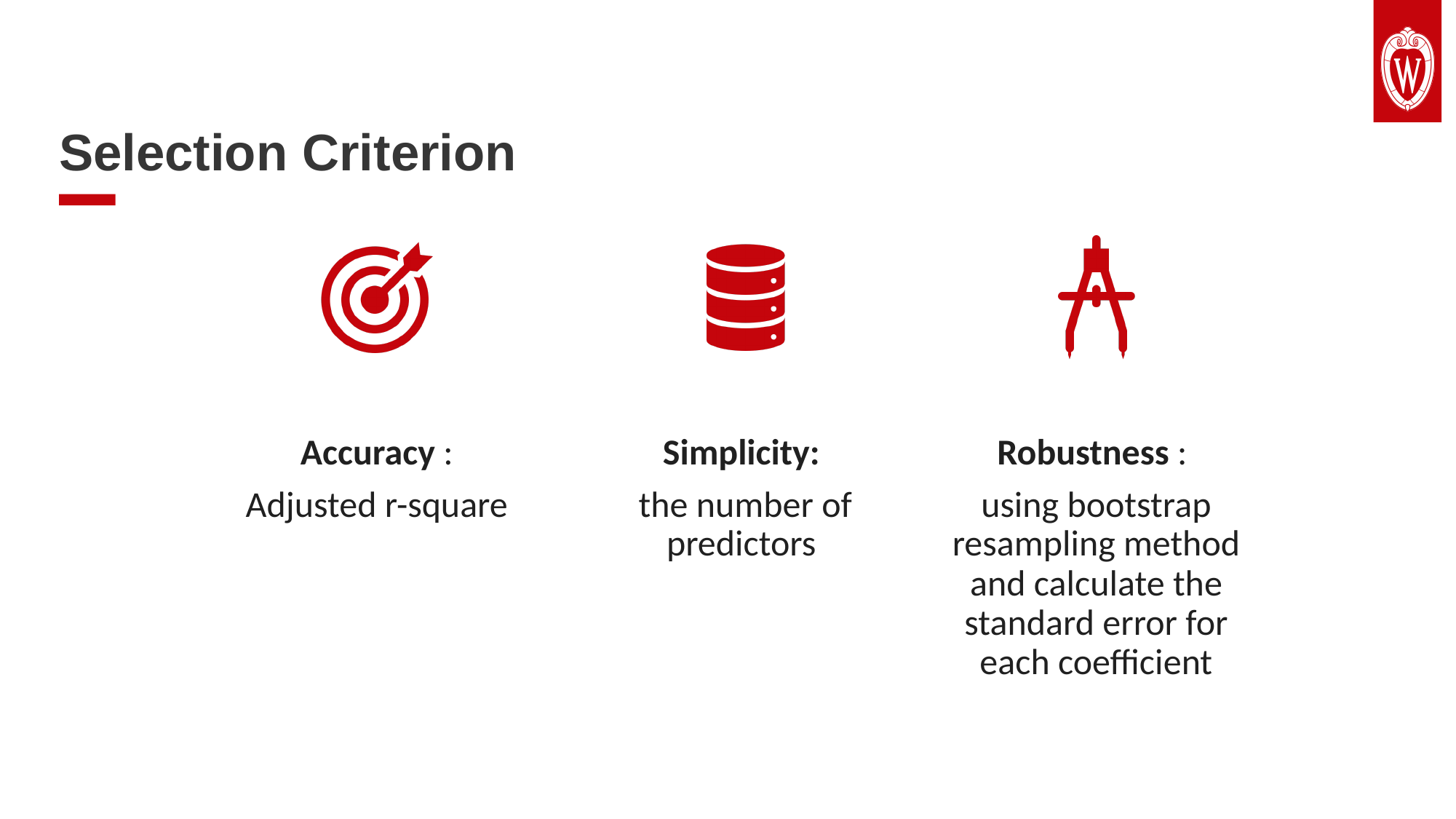

# Selection Criterion
Accuracy :
Adjusted r-square
Simplicity:
the number of predictors
Robustness :
using bootstrap resampling method and calculate the standard error for each coefficient